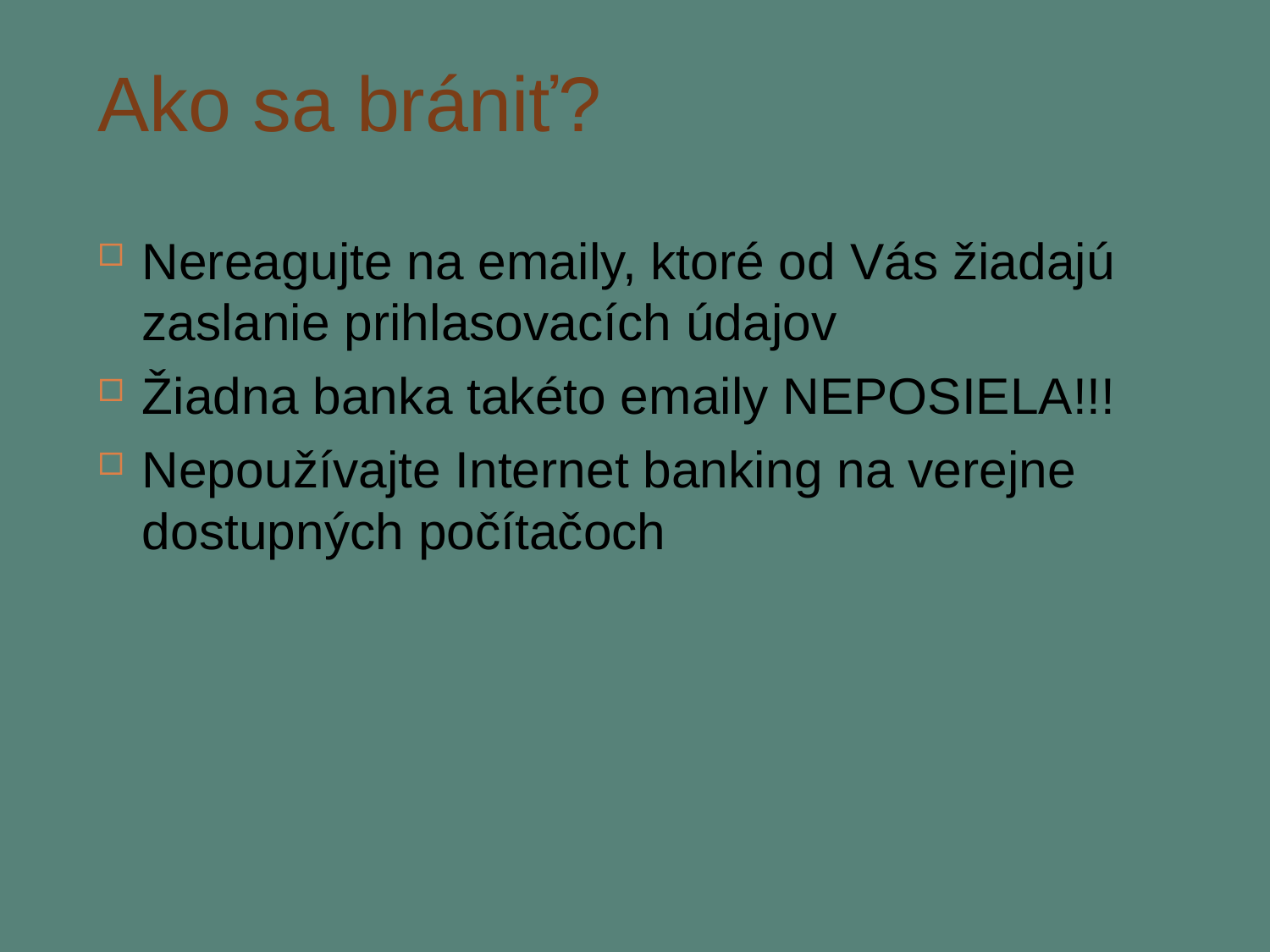

# Ako sa brániť?
14
Nereagujte na emaily, ktoré od Vás žiadajú zaslanie prihlasovacích údajov
Žiadna banka takéto emaily NEPOSIELA!!!
Nepoužívajte Internet banking na verejne dostupných počítačoch